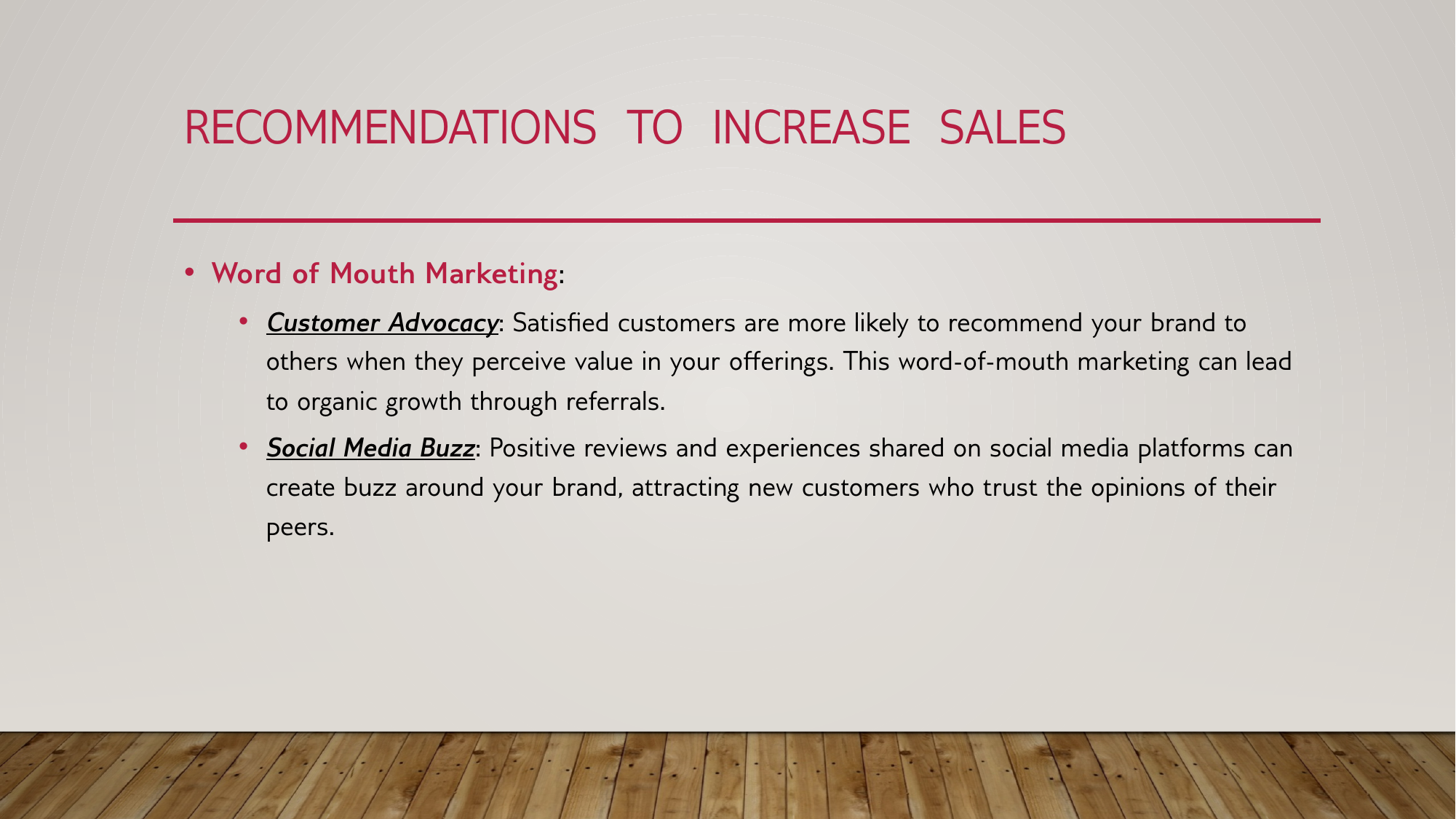

# Recommendations  To  Increase  sales
Word of Mouth Marketing:
Customer Advocacy: Satisfied customers are more likely to recommend your brand to others when they perceive value in your offerings. This word-of-mouth marketing can lead to organic growth through referrals.
Social Media Buzz: Positive reviews and experiences shared on social media platforms can create buzz around your brand, attracting new customers who trust the opinions of their peers.